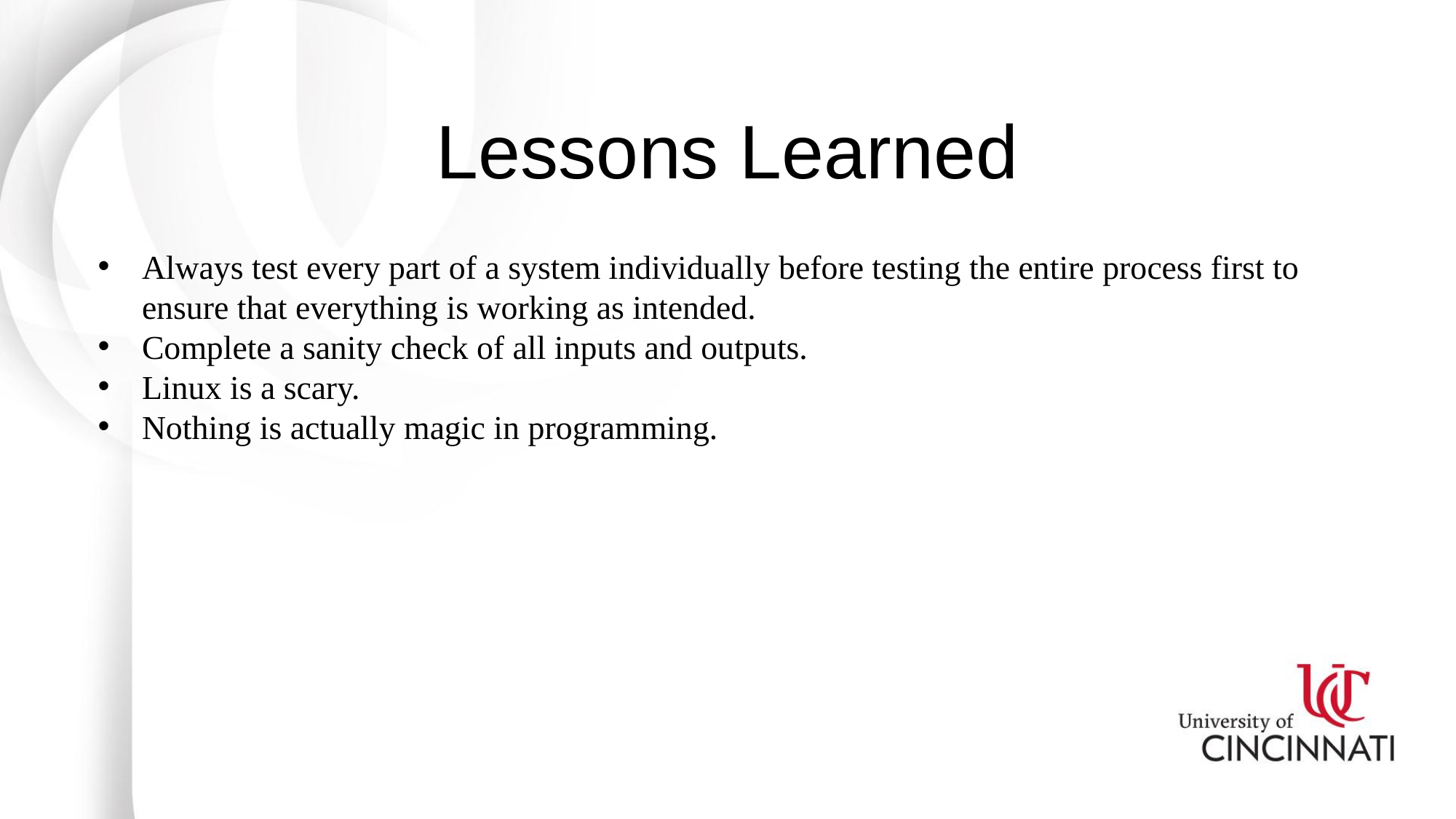

# Lessons Learned
Always test every part of a system individually before testing the entire process first to ensure that everything is working as intended.
Complete a sanity check of all inputs and outputs.
Linux is a scary.
Nothing is actually magic in programming.